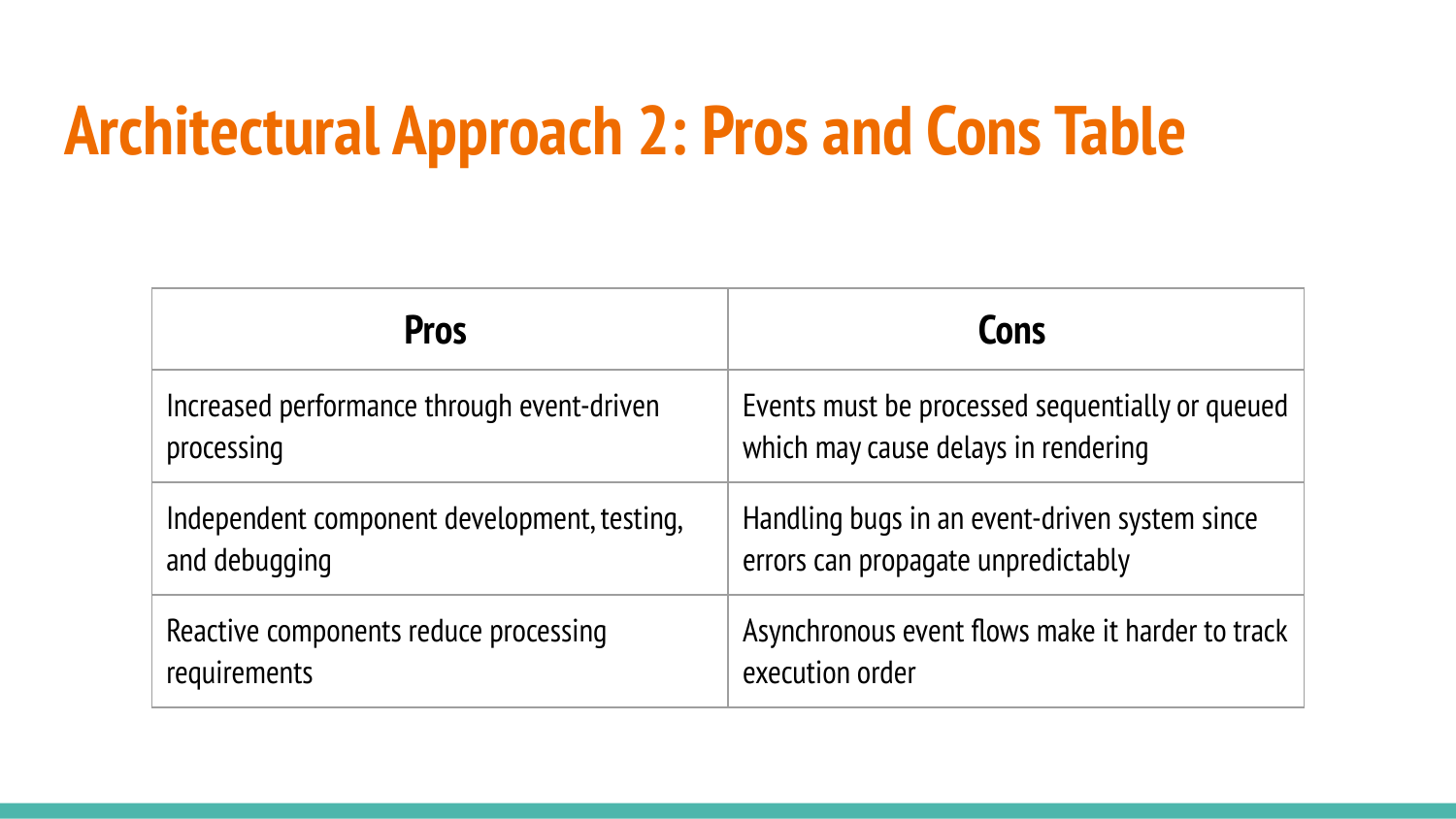

# Architectural Approach 2: Pros and Cons Table
| Pros | Cons |
| --- | --- |
| Increased performance through event-driven processing | Events must be processed sequentially or queued which may cause delays in rendering |
| Independent component development, testing, and debugging | Handling bugs in an event-driven system since errors can propagate unpredictably |
| Reactive components reduce processing requirements | Asynchronous event flows make it harder to track execution order |